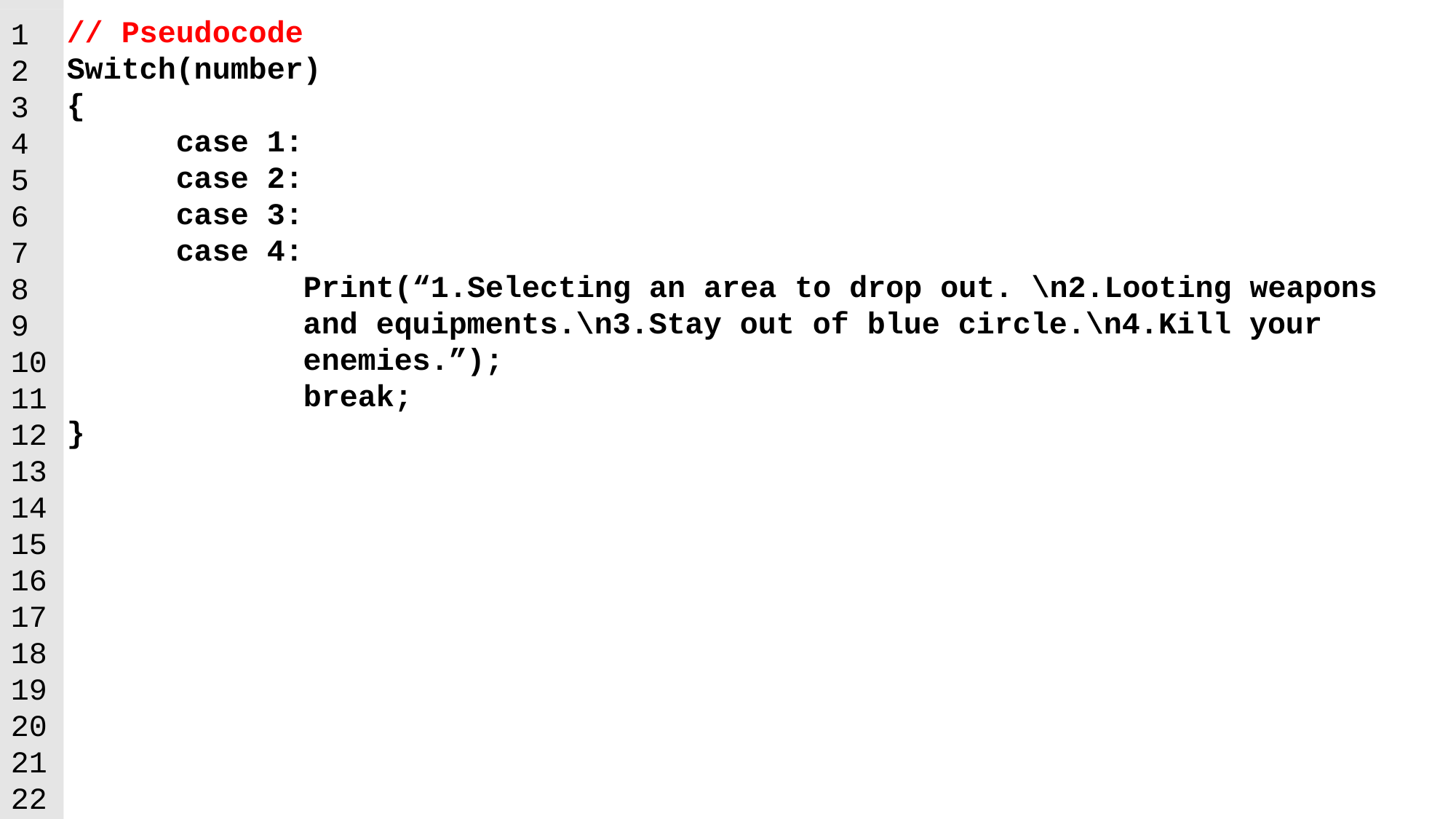

// Pseudocode
Switch(number)
{
	case 1:
   	case 2:
   	case 3:
  	case 4:
             Print(“1.Selecting an area to drop out. \n2.Looting weapons     		 and equipments.\n3.Stay out of blue circle.\n4.Kill your 			 enemies.”);
	       break;
}

1
2
3
4
5
6
7
8
9
10
11
12
13
14
15
16
17
18
19
20
21
22